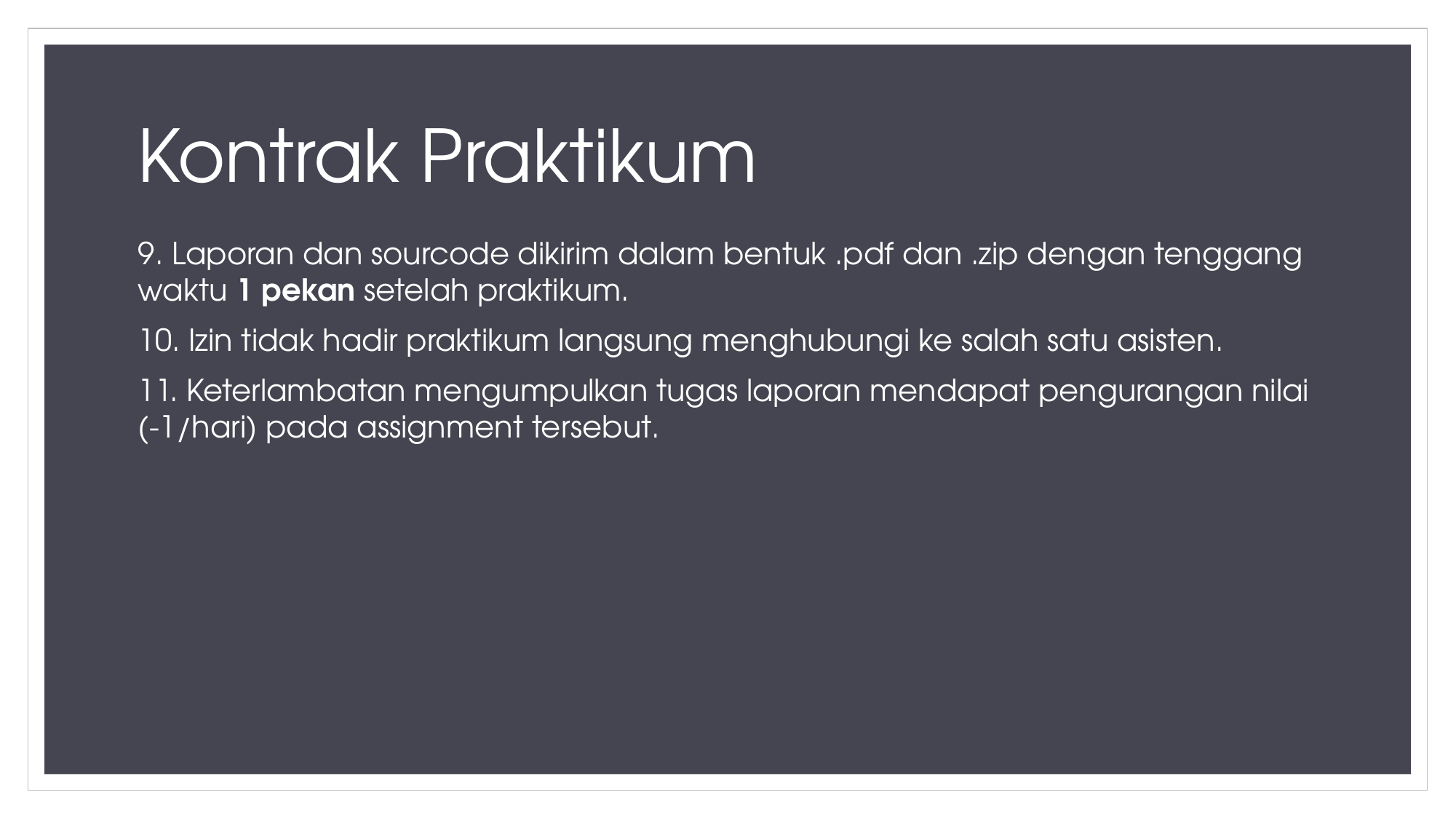

# Kontrak Praktikum
9. Laporan dan sourcode dikirim dalam bentuk .pdf dan .zip dengan tenggang waktu 1 pekan setelah praktikum.
10. Izin tidak hadir praktikum langsung menghubungi ke salah satu asisten.
11. Keterlambatan mengumpulkan tugas laporan mendapat pengurangan nilai (-1/hari) pada assignment tersebut.